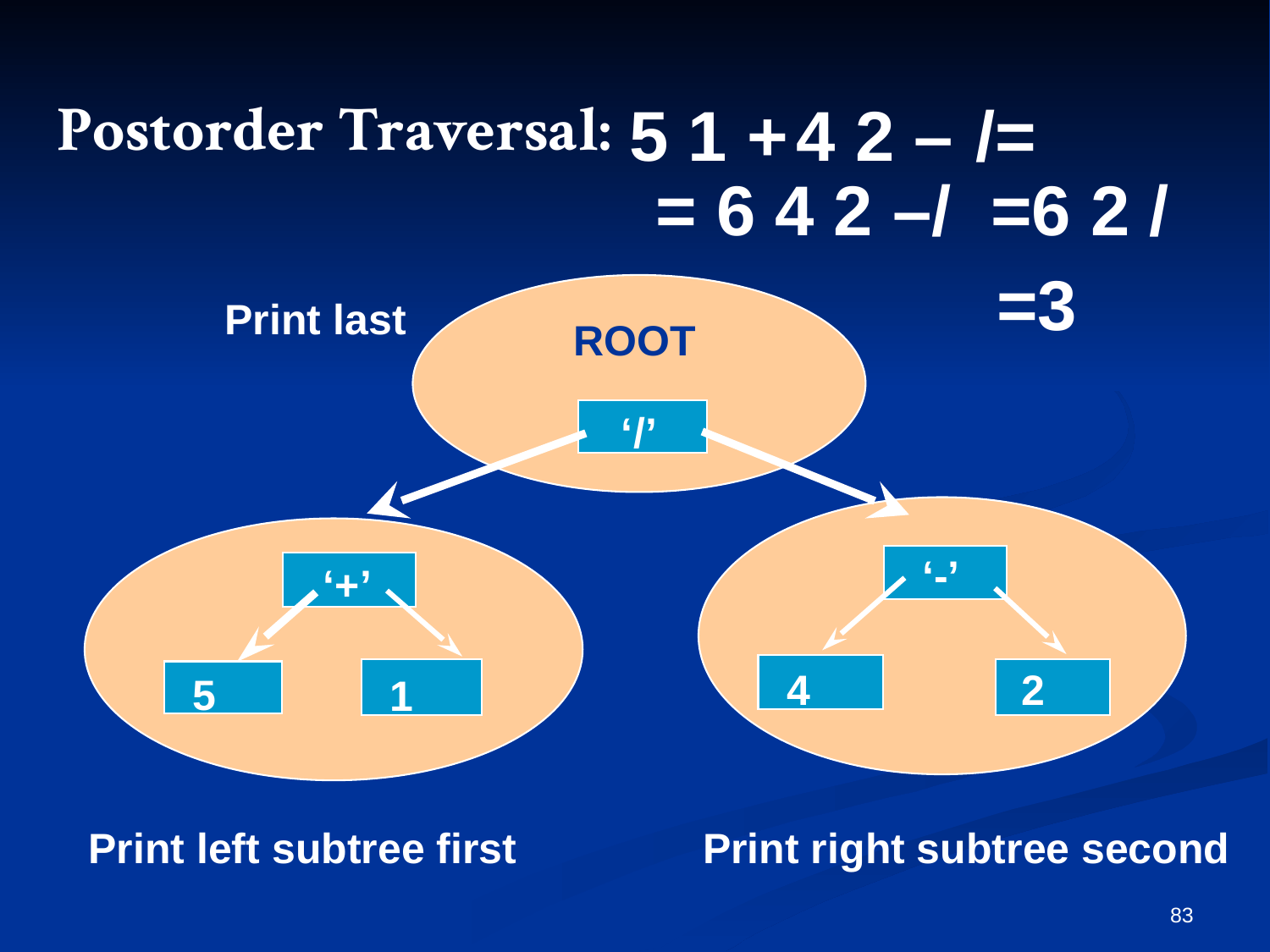

# Postorder Traversal:
5 1 +
4 2 –
/=
= 6 4 2 –/
=6 2 /
=3

ROOT
 ‘/’

Print last

 ‘-’

 4
2

 ‘+’

5
1
Print left subtree first
Print right subtree second
83